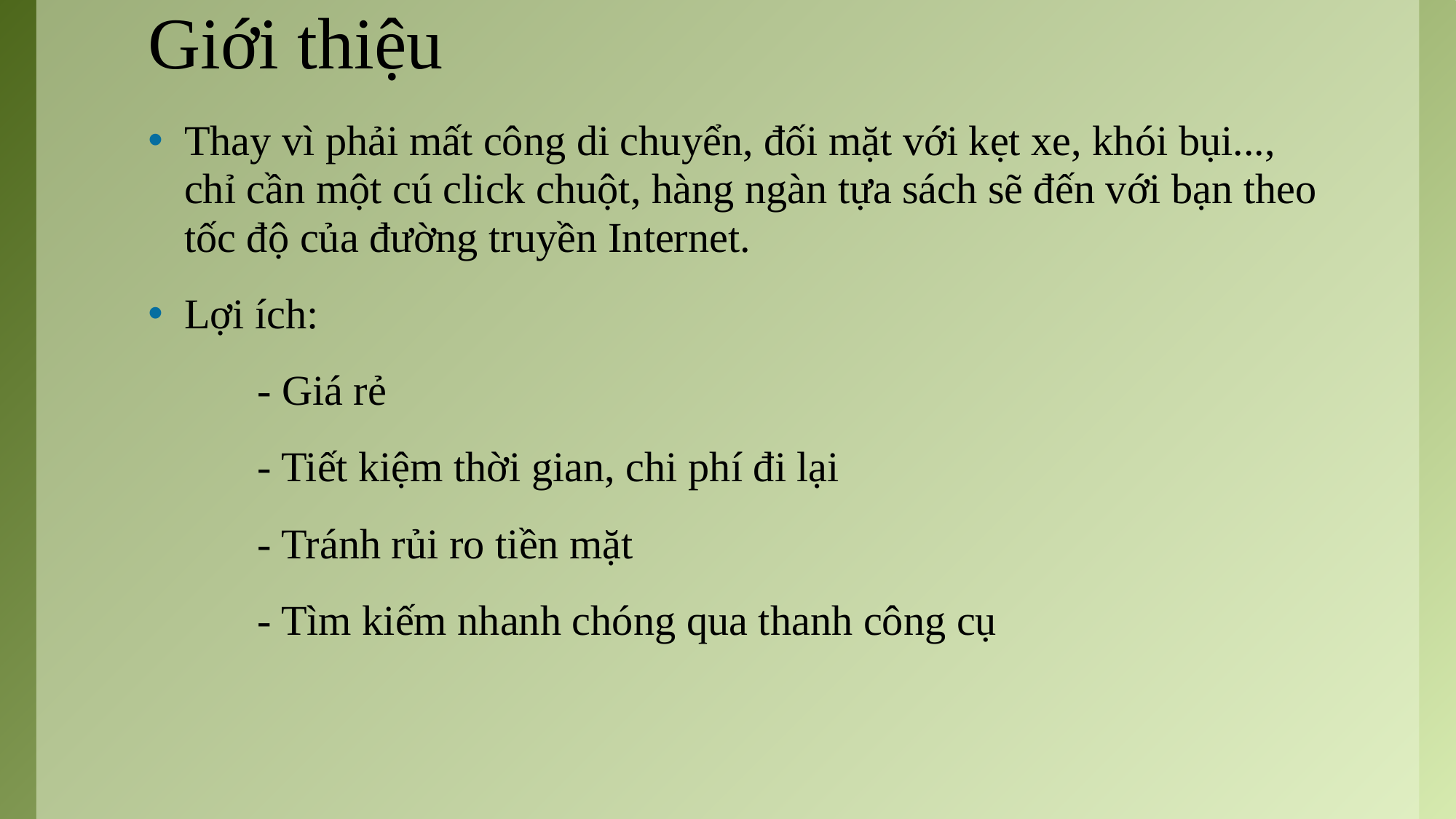

# Giới thiệu
Thay vì phải mất công di chuyển, đối mặt với kẹt xe, khói bụi..., chỉ cần một cú click chuột, hàng ngàn tựa sách sẽ đến với bạn theo tốc độ của đường truyền Internet.
Lợi ích:
	- Giá rẻ
	- Tiết kiệm thời gian, chi phí đi lại
	- Tránh rủi ro tiền mặt
	- Tìm kiếm nhanh chóng qua thanh công cụ